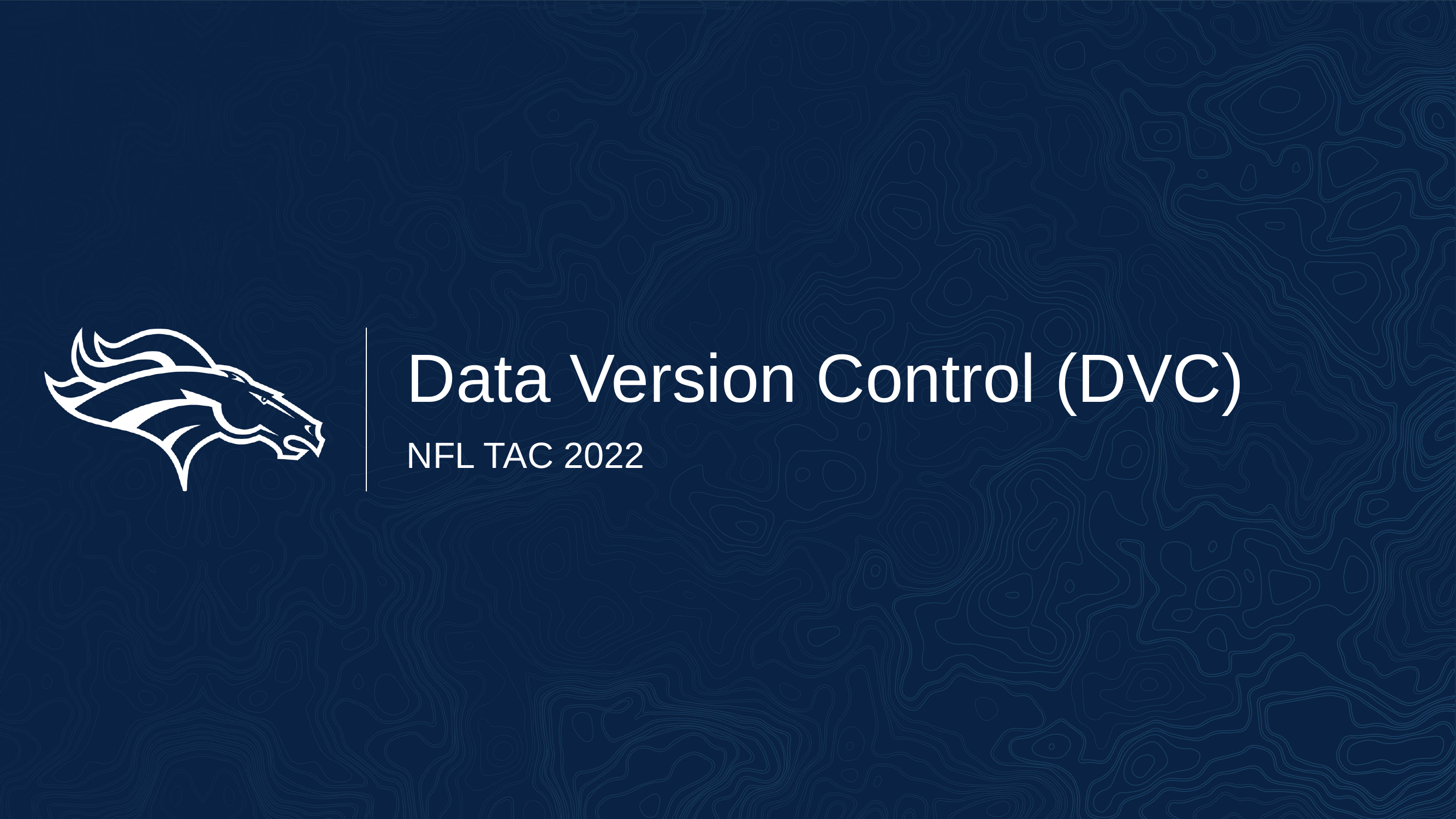

Data Version Control (DVC)
NFL TAC 2022